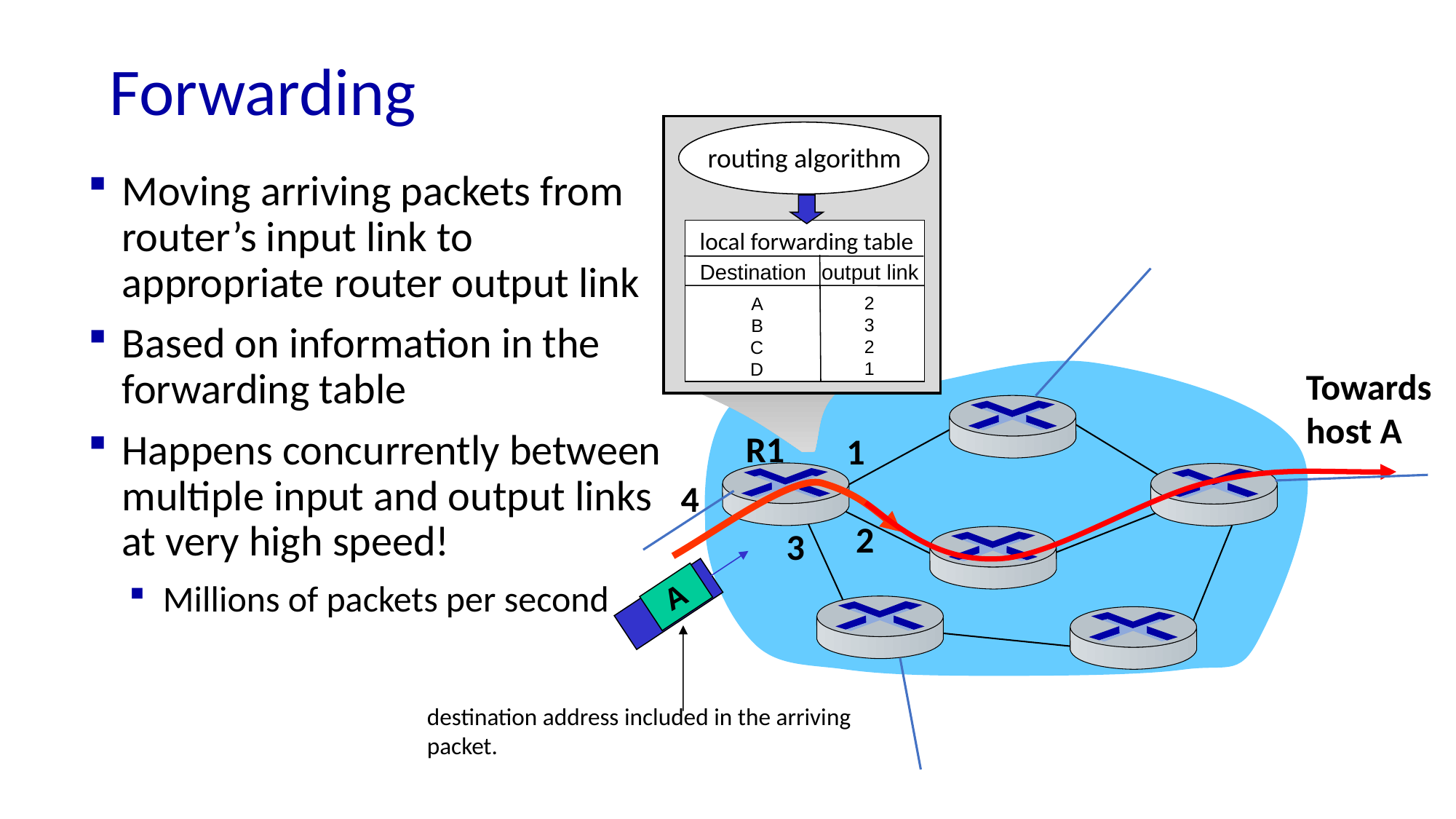

# Forwarding

routing algorithm

local forwarding table
Destination
output link

2
3
2
1
A
B
C
D

Moving arriving packets from router’s input link to appropriate router output link
Based on information in the forwarding table
Happens concurrently between multiple input and output links at very high speed!
Millions of packets per second

Towards host A

R1

1

4

2

3

A

destination address included in the arriving packet.